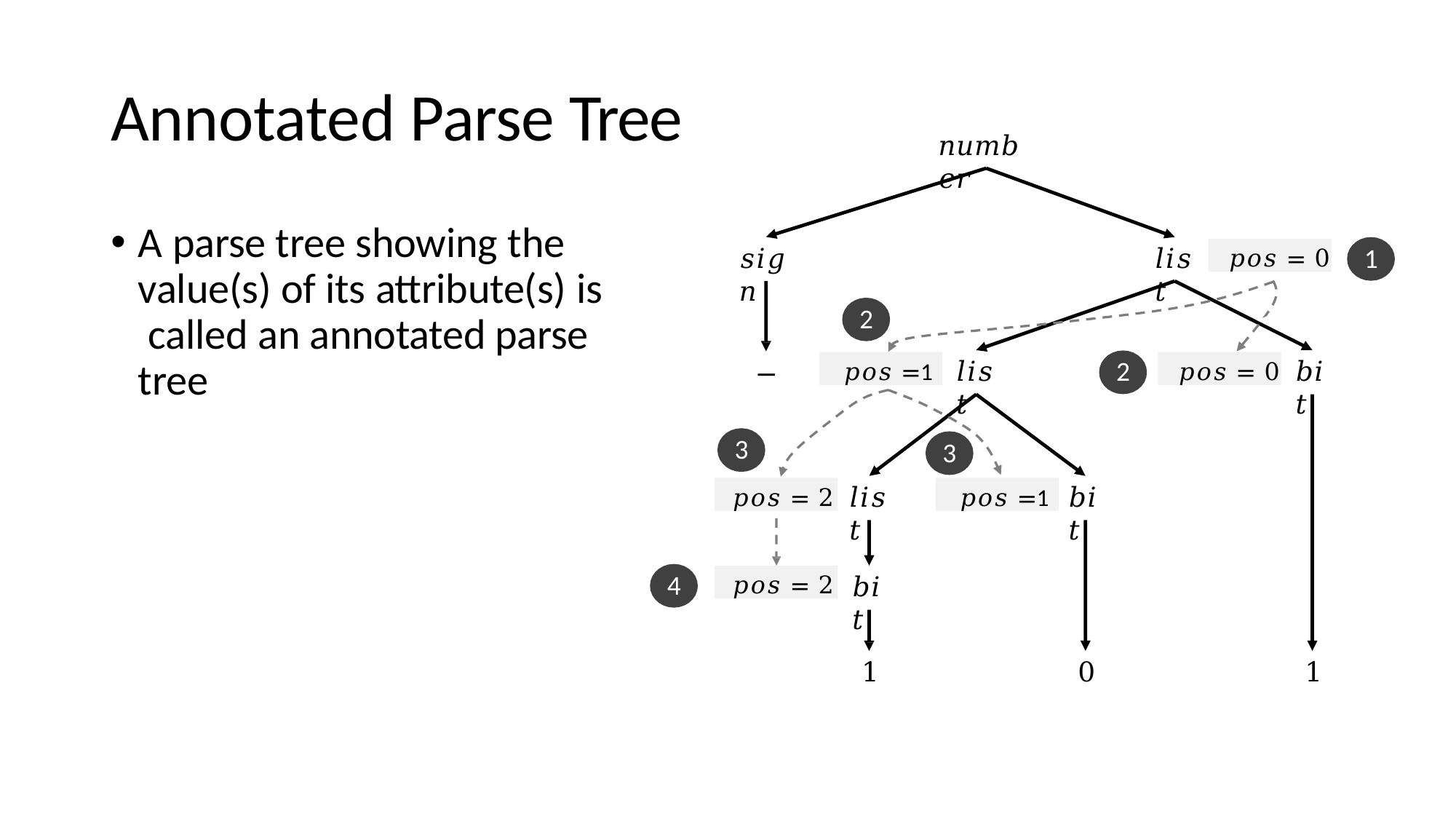

# Annotated Parse Tree
𝑛𝑢𝑚𝑏𝑒𝑟

A parse tree showing the  value(s) of its attribute(s) is  called an annotated parse  tree

𝑝𝑜𝑠 = 0
𝑠𝑖𝑔𝑛
𝑙𝑖𝑠𝑡
1

2

𝑝𝑜𝑠 =1
𝑝𝑜𝑠 = 0
𝑙𝑖𝑠𝑡
𝑏𝑖𝑡
2
−

3

3
𝑝𝑜𝑠 = 2
𝑝𝑜𝑠 =1
𝑙𝑖𝑠𝑡
𝑏𝑖𝑡

𝑝𝑜𝑠 = 2
4
𝑏𝑖𝑡

1
0
1